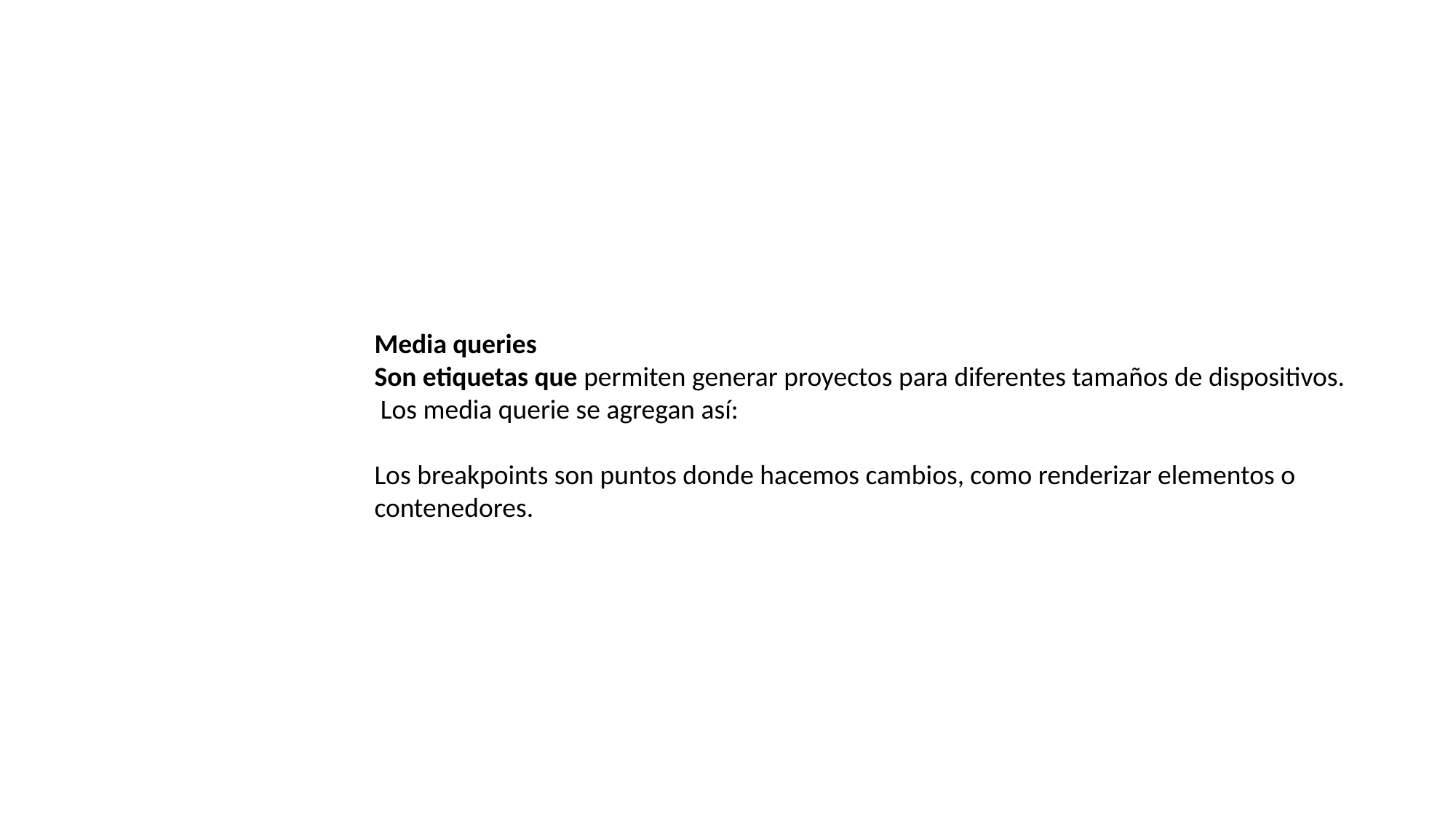

Media queries
Son etiquetas que permiten generar proyectos para diferentes tamaños de dispositivos.
 Los media querie se agregan así:

Los breakpoints son puntos donde hacemos cambios, como renderizar elementos o contenedores.